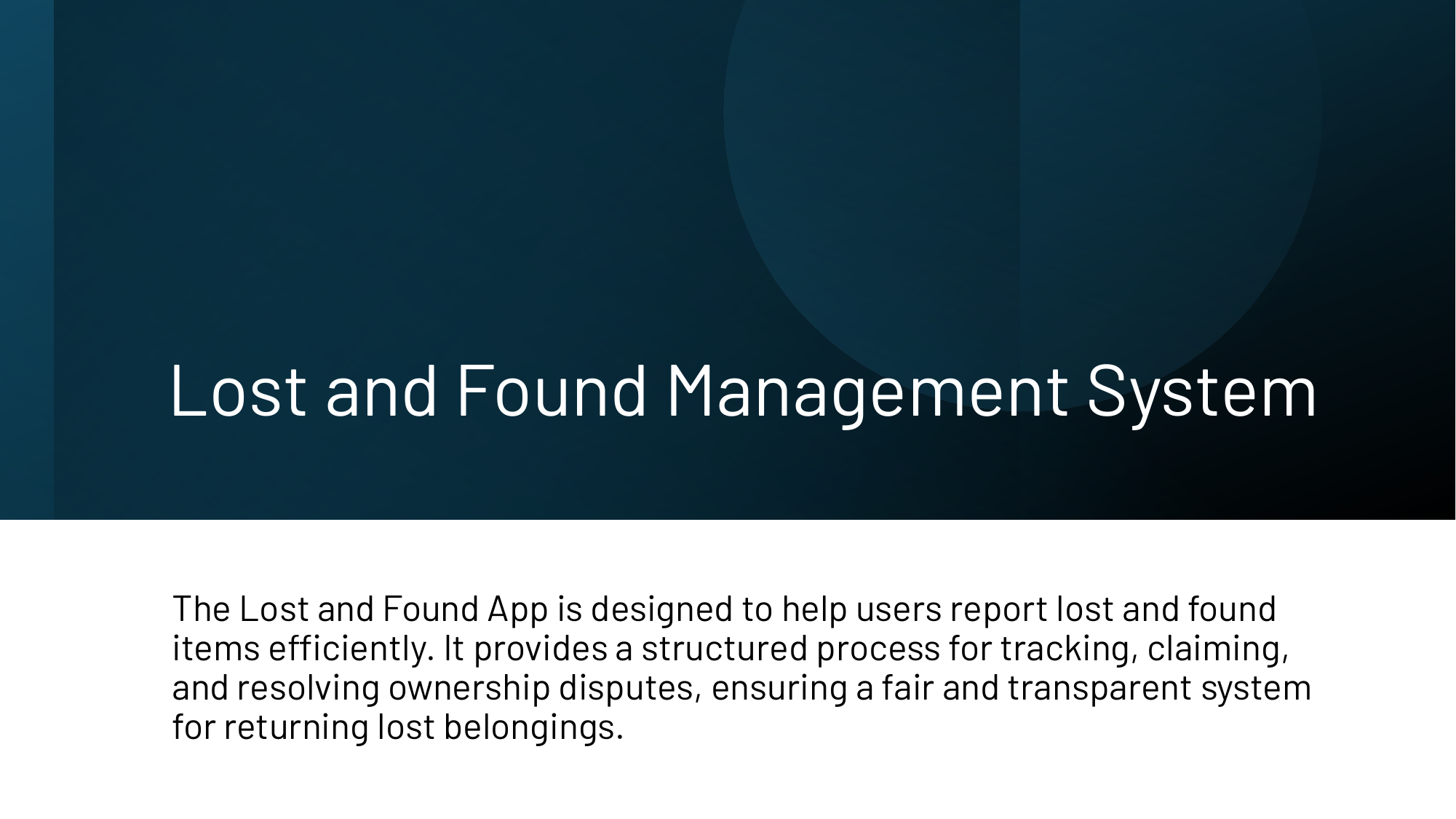

# Lost and Found Management System
The Lost and Found App is designed to help users report lost and found items efficiently. It provides a structured process for tracking, claiming, and resolving ownership disputes, ensuring a fair and transparent system for returning lost belongings.